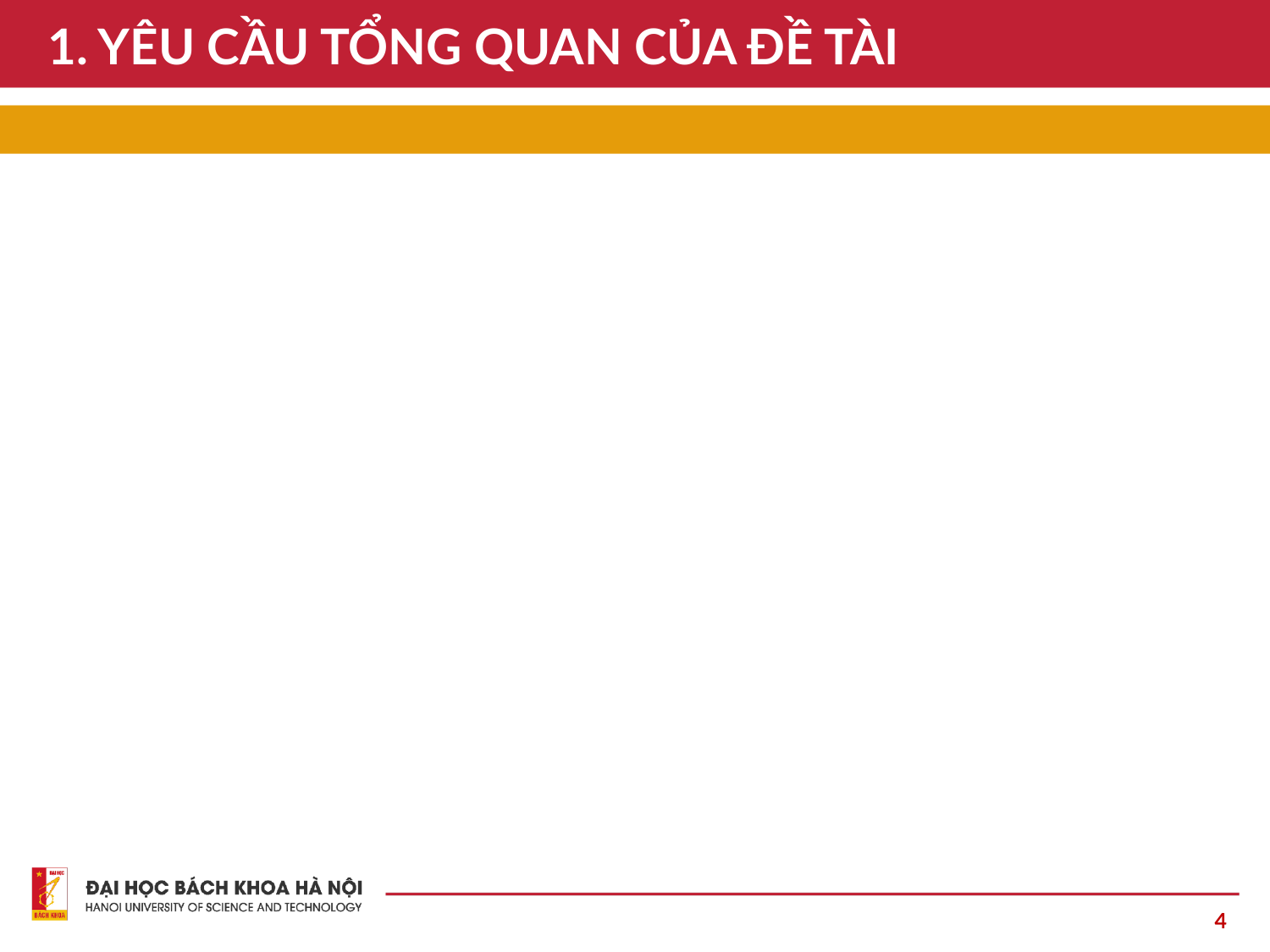

# 1. YÊU CẦU TỔNG QUAN CỦA ĐỀ TÀI

4